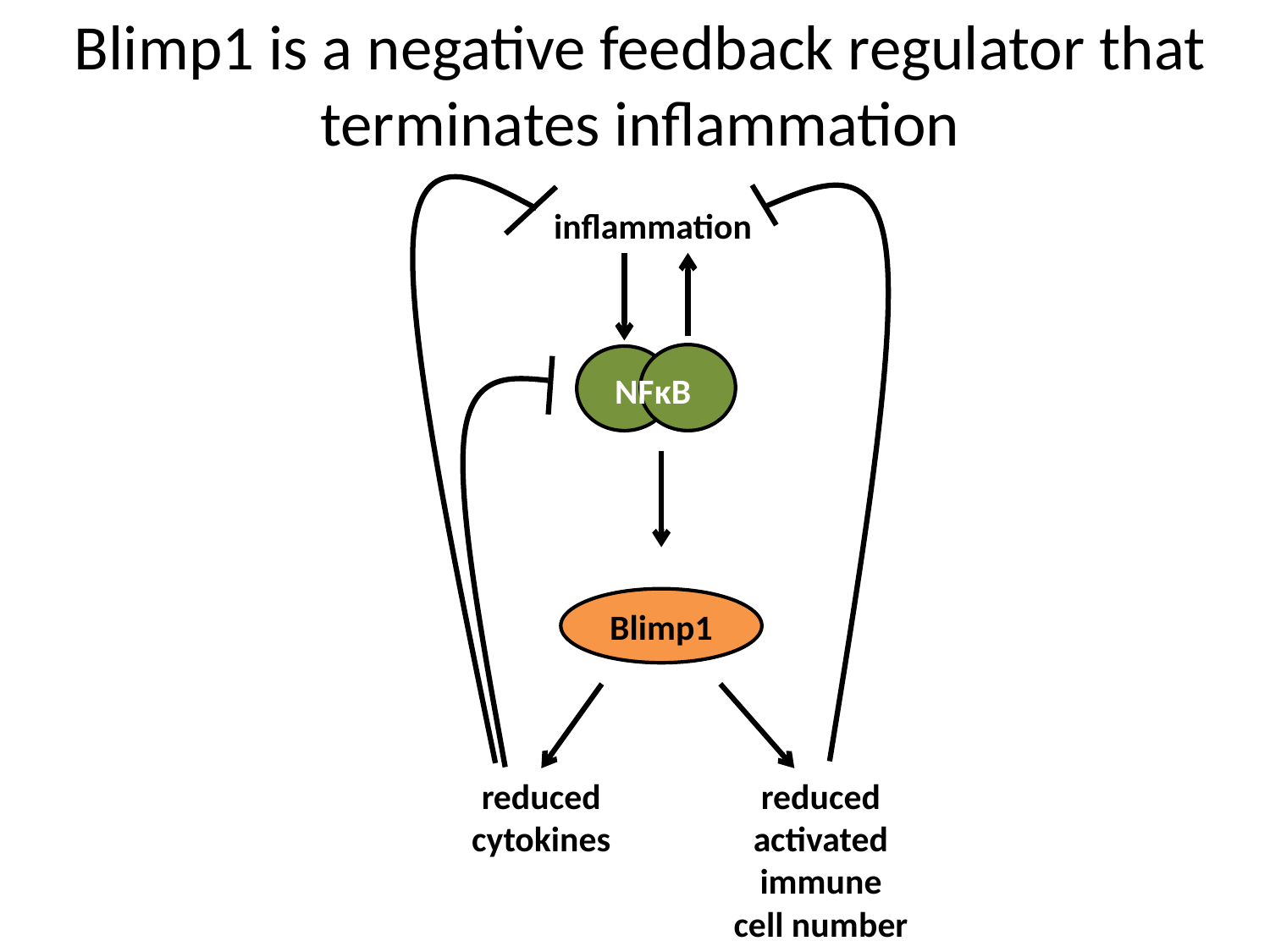

# Blimp1 is a negative feedback regulator that terminates inflammation

inflammation

NFκB

Blimp1
reduced
cytokines
reduced
activated immune cell number